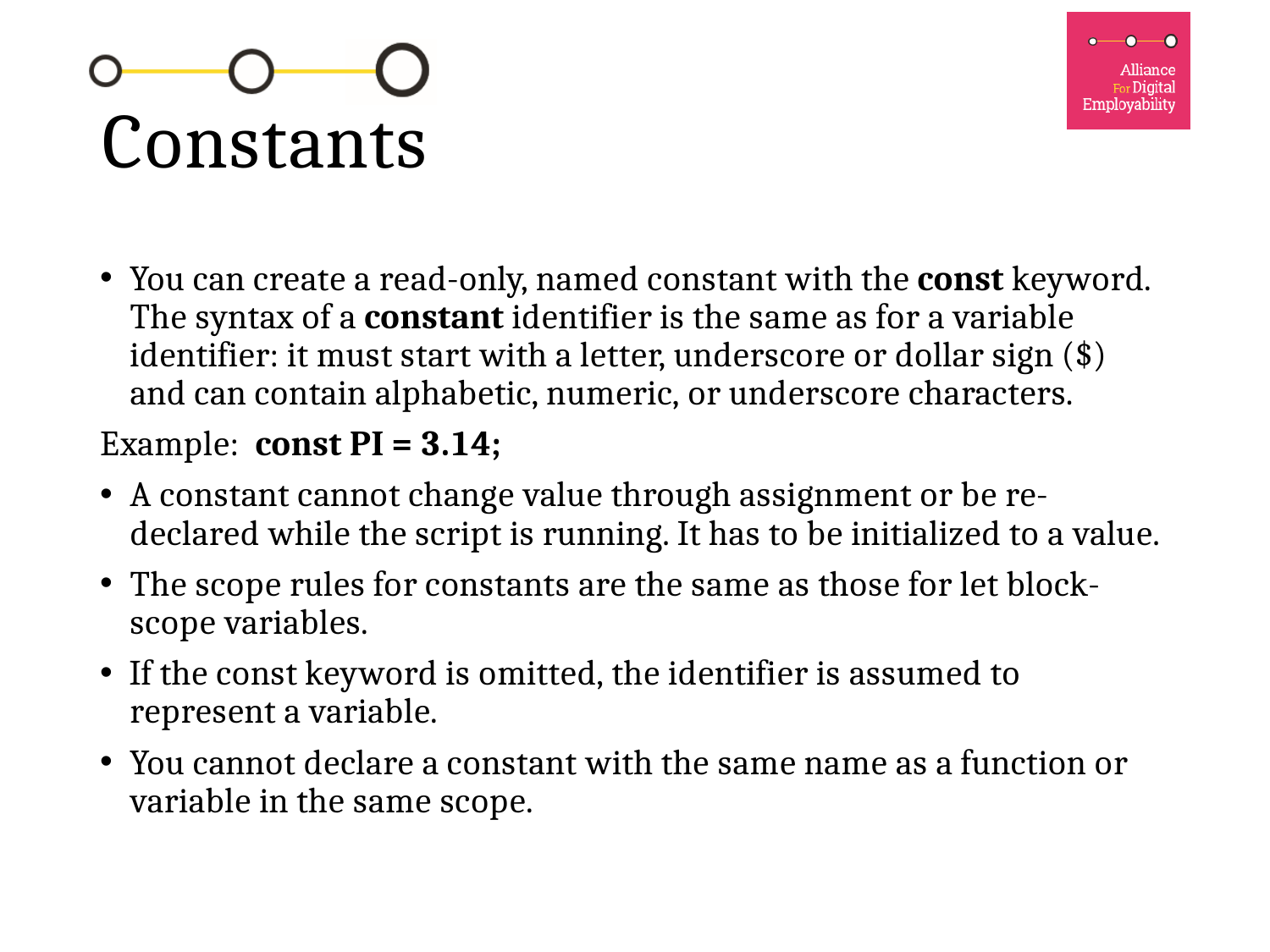

# Constants
You can create a read-only, named constant with the const keyword. The syntax of a constant identifier is the same as for a variable identifier: it must start with a letter, underscore or dollar sign ($) and can contain alphabetic, numeric, or underscore characters.
Example:  const PI = 3.14;
A constant cannot change value through assignment or be re-declared while the script is running. It has to be initialized to a value.
The scope rules for constants are the same as those for let block-scope variables.
If the const keyword is omitted, the identifier is assumed to represent a variable.
You cannot declare a constant with the same name as a function or variable in the same scope.